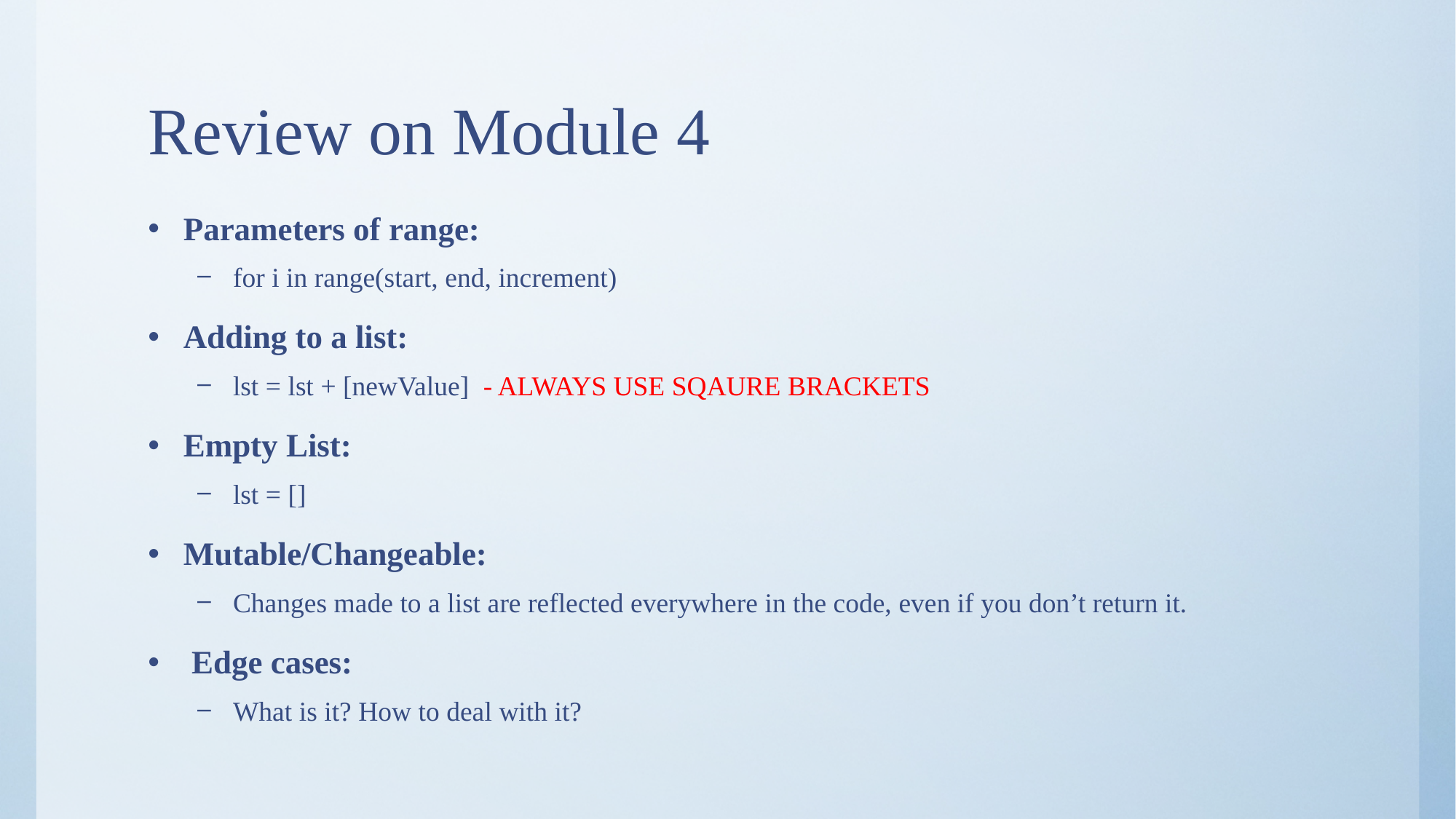

# Review on Module 4
Parameters of range:
for i in range(start, end, increment)
Adding to a list:
lst = lst + [newValue]  - ALWAYS USE SQAURE BRACKETS
Empty List:
lst = []
Mutable/Changeable:
Changes made to a list are reflected everywhere in the code, even if you don’t return it.
 Edge cases:
What is it? How to deal with it?